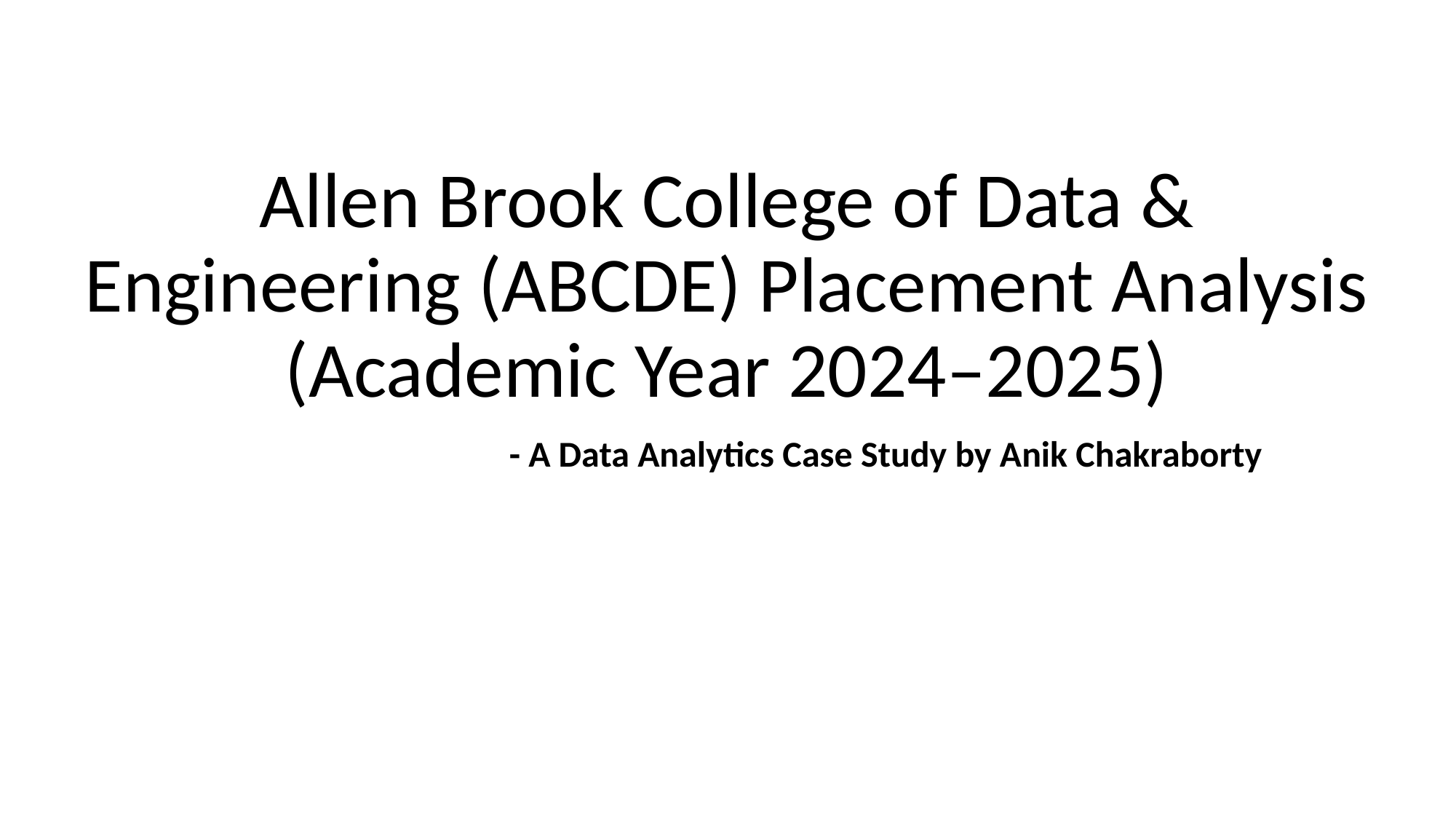

# Allen Brook College of Data & Engineering (ABCDE) Placement Analysis (Academic Year 2024–2025)
- A Data Analytics Case Study by Anik Chakraborty